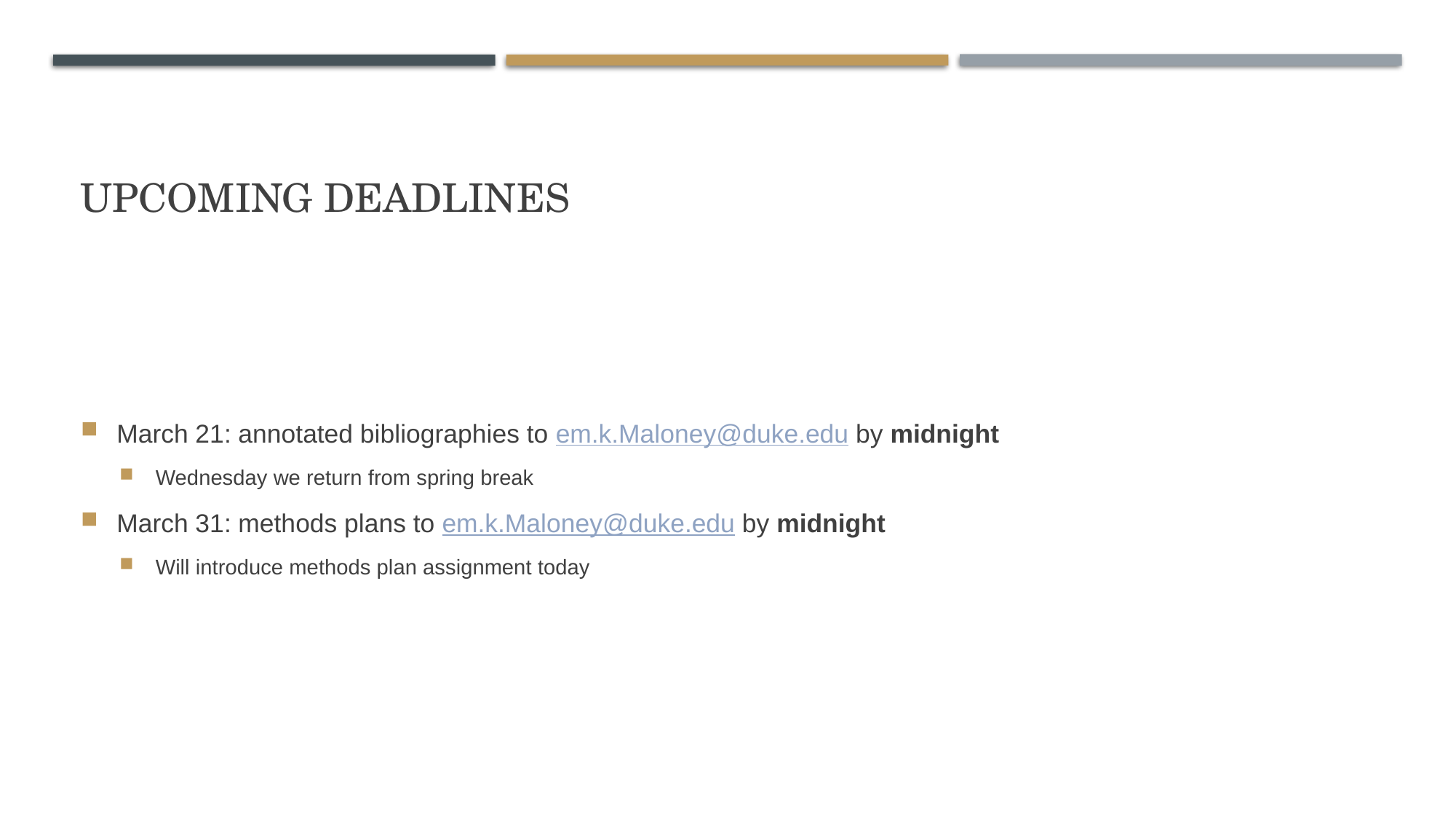

# Upcoming Deadlines
March 21: annotated bibliographies to em.k.Maloney@duke.edu by midnight
Wednesday we return from spring break
March 31: methods plans to em.k.Maloney@duke.edu by midnight
Will introduce methods plan assignment today